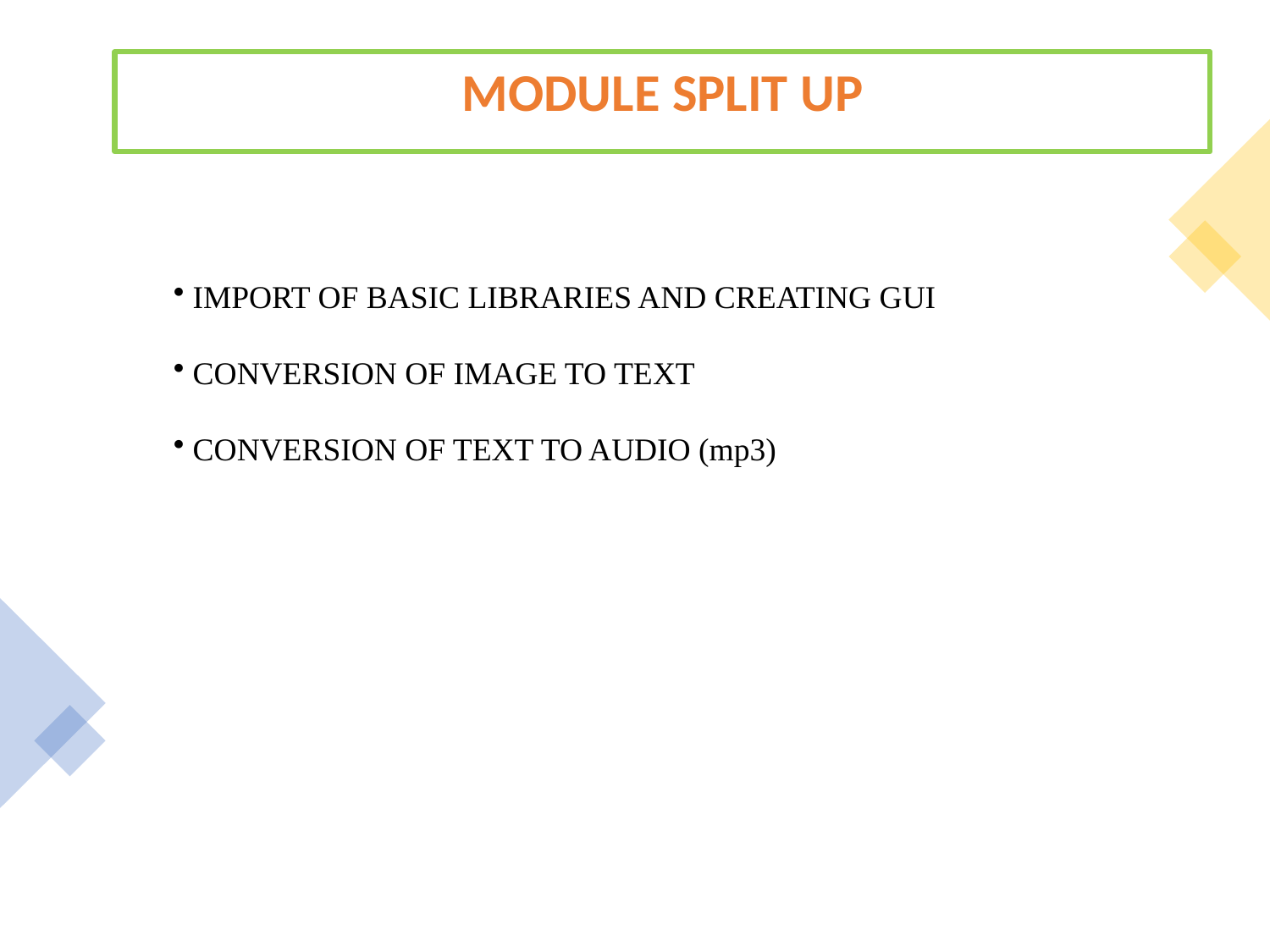

MODULE SPLIT UP

 IMPORT OF BASIC LIBRARIES AND CREATING GUI​

 CONVERSION OF IMAGE TO TEXT​

 CONVERSION OF TEXT TO AUDIO (mp3)​